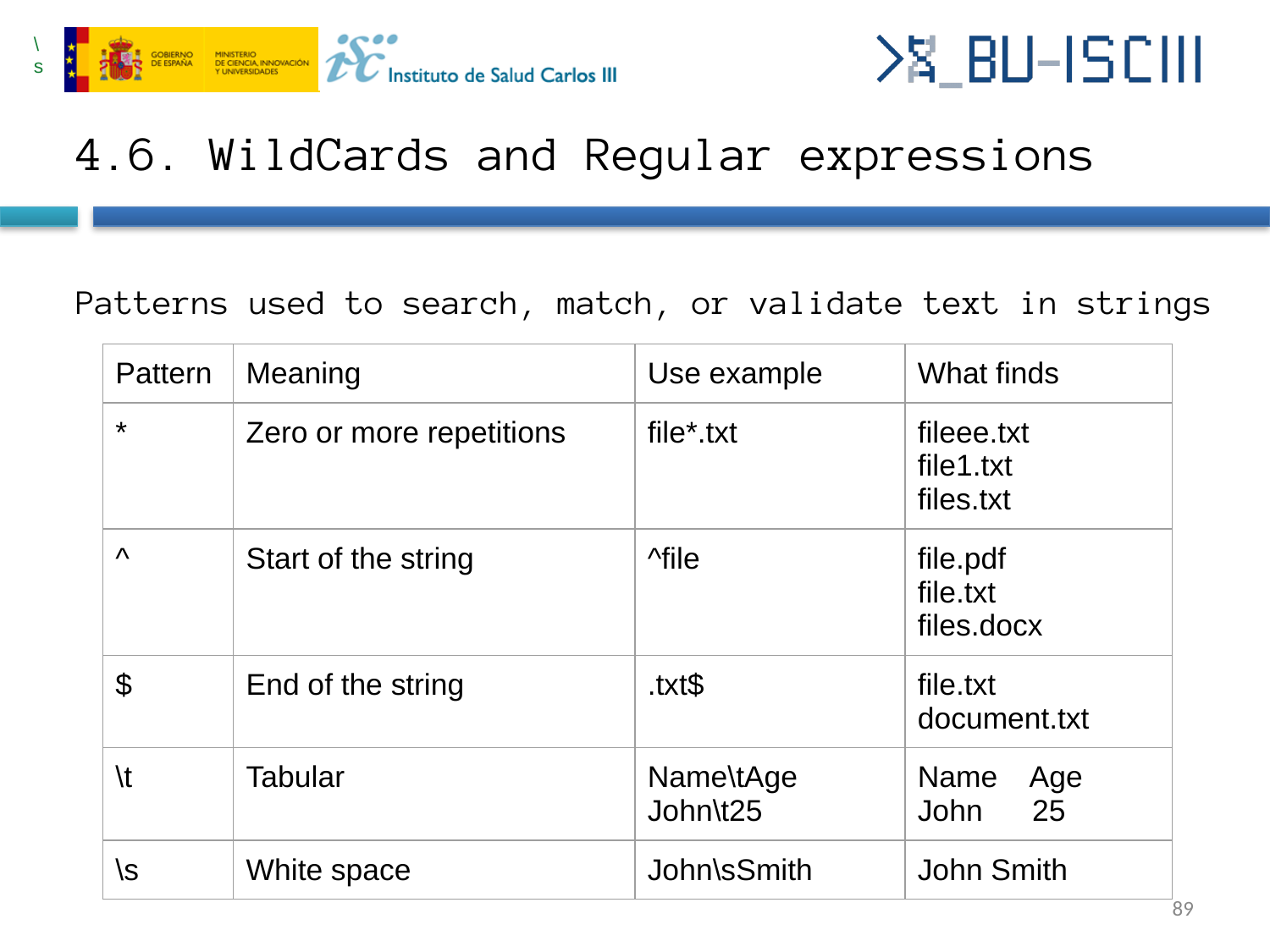

| \s |
| --- |
|  |
| --- |
# 4.6. WildCards and Regular expressions
Patterns used to search, match, or validate text in strings

| Pattern | Meaning | Use example | What finds |
| --- | --- | --- | --- |
| \* | Zero or more repetitions | file\*.txt | fileee.txt file1.txt files.txt |
| ^ | Start of the string | ^file | file.pdf file.txt files.docx |
| $ | End of the string | .txt$ | file.txt document.txt |
| \t | Tabular | Name\tAge John\t25 | Name Age John 25 |
| \s | White space | John\sSmith | John Smith |
89